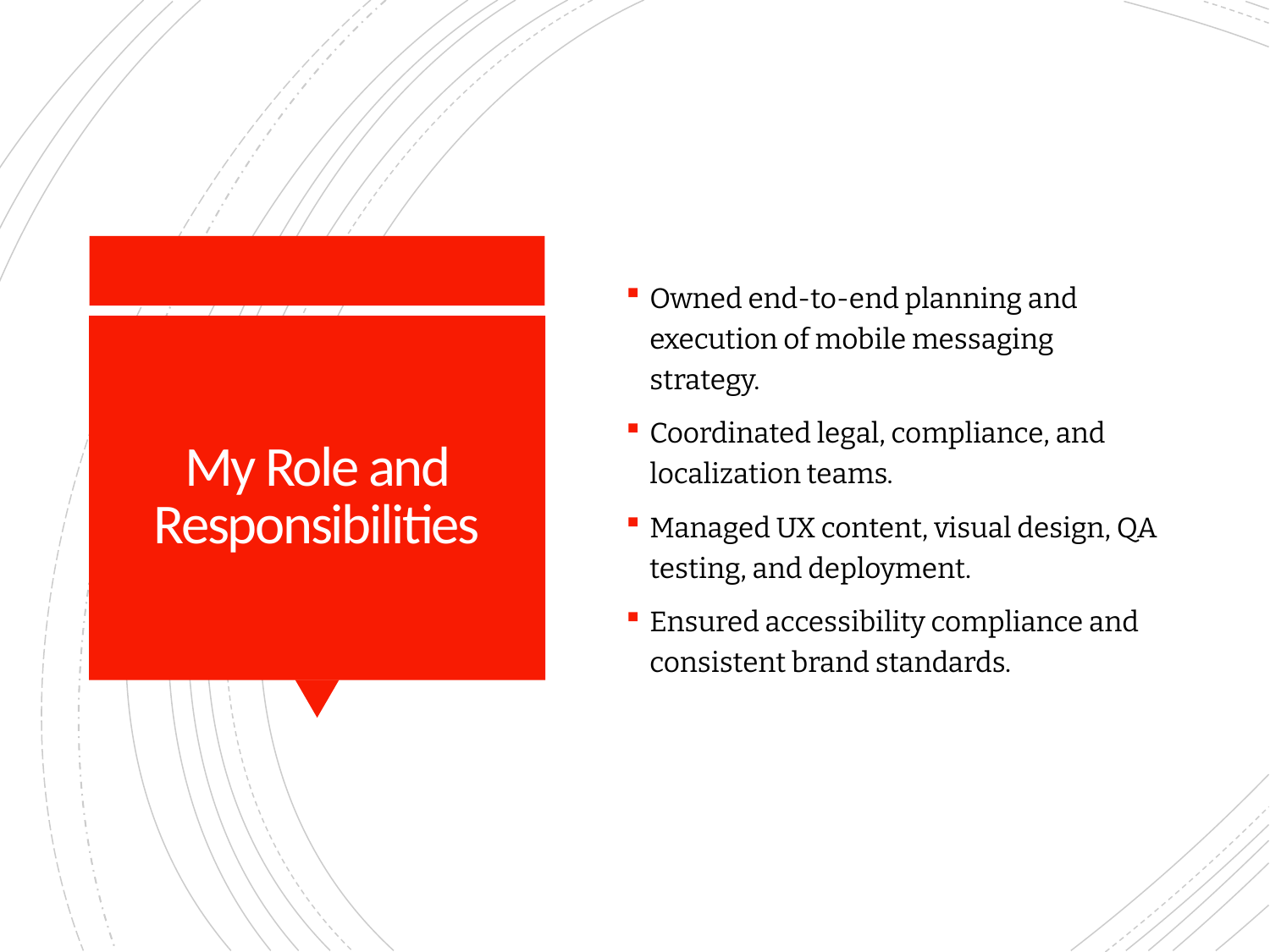

Owned end-to-end planning and execution of mobile messaging strategy.
Coordinated legal, compliance, and localization teams.
Managed UX content, visual design, QA testing, and deployment.
Ensured accessibility compliance and consistent brand standards.
# My Role and Responsibilities